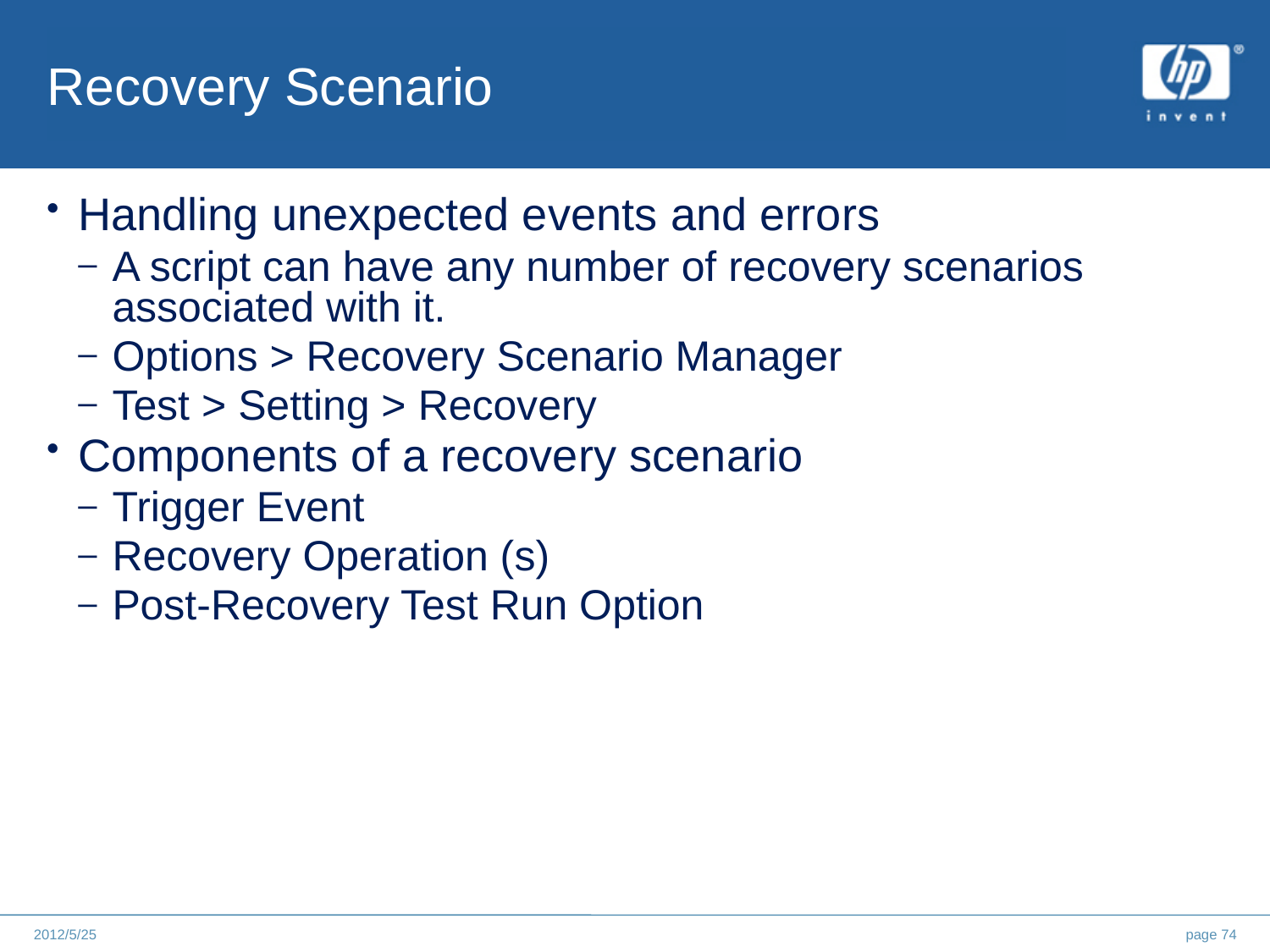

# Recovery Scenario
Handling unexpected events and errors
A script can have any number of recovery scenarios associated with it.
Options > Recovery Scenario Manager
Test > Setting > Recovery
Components of a recovery scenario
Trigger Event
Recovery Operation (s)
Post-Recovery Test Run Option
******
2012/5/25
page 74